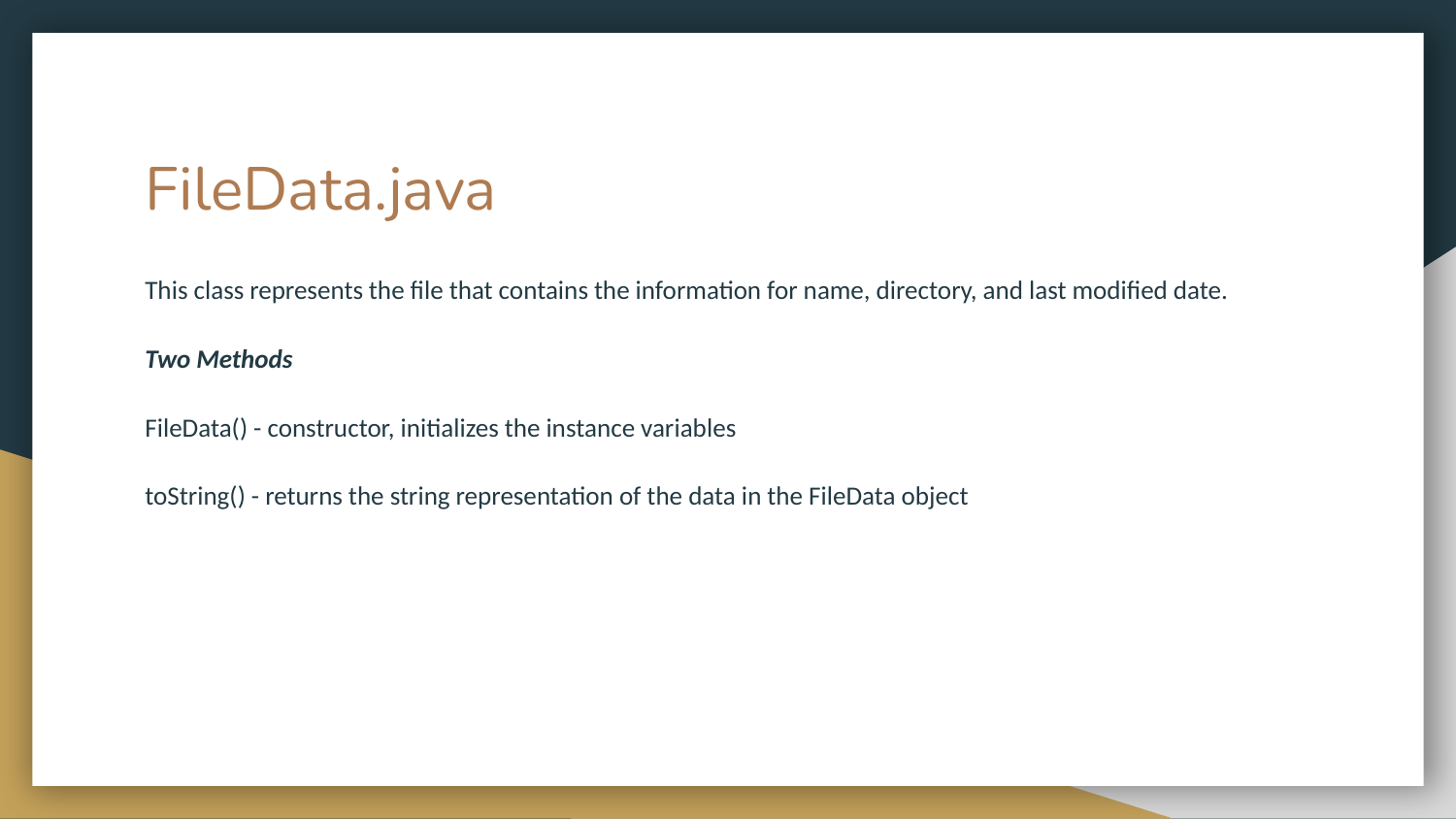

# FileData.java
This class represents the file that contains the information for name, directory, and last modified date.
Two Methods
FileData() - constructor, initializes the instance variables
toString() - returns the string representation of the data in the FileData object